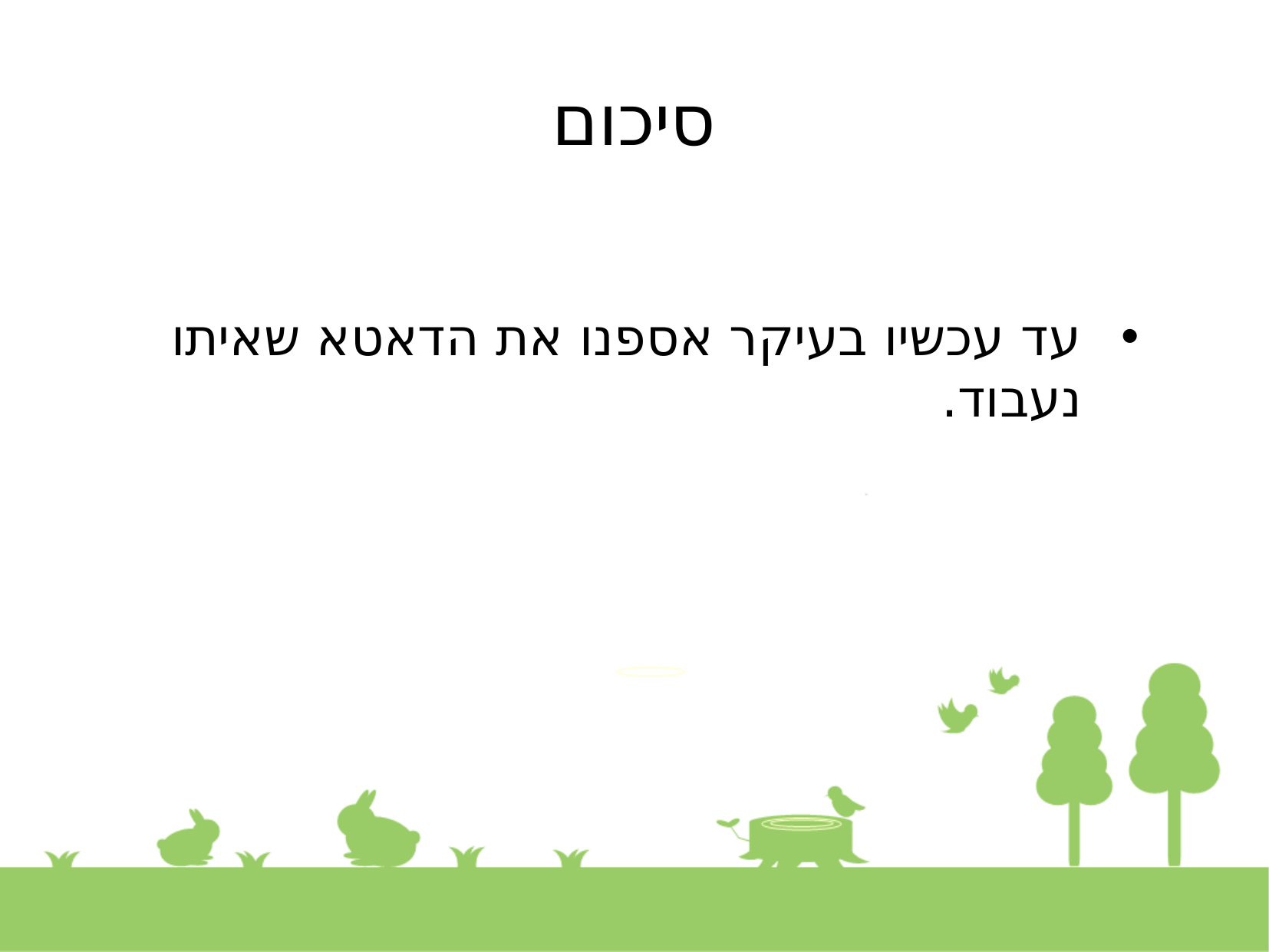

סיכום
עד עכשיו בעיקר אספנו את הדאטא שאיתו נעבוד.